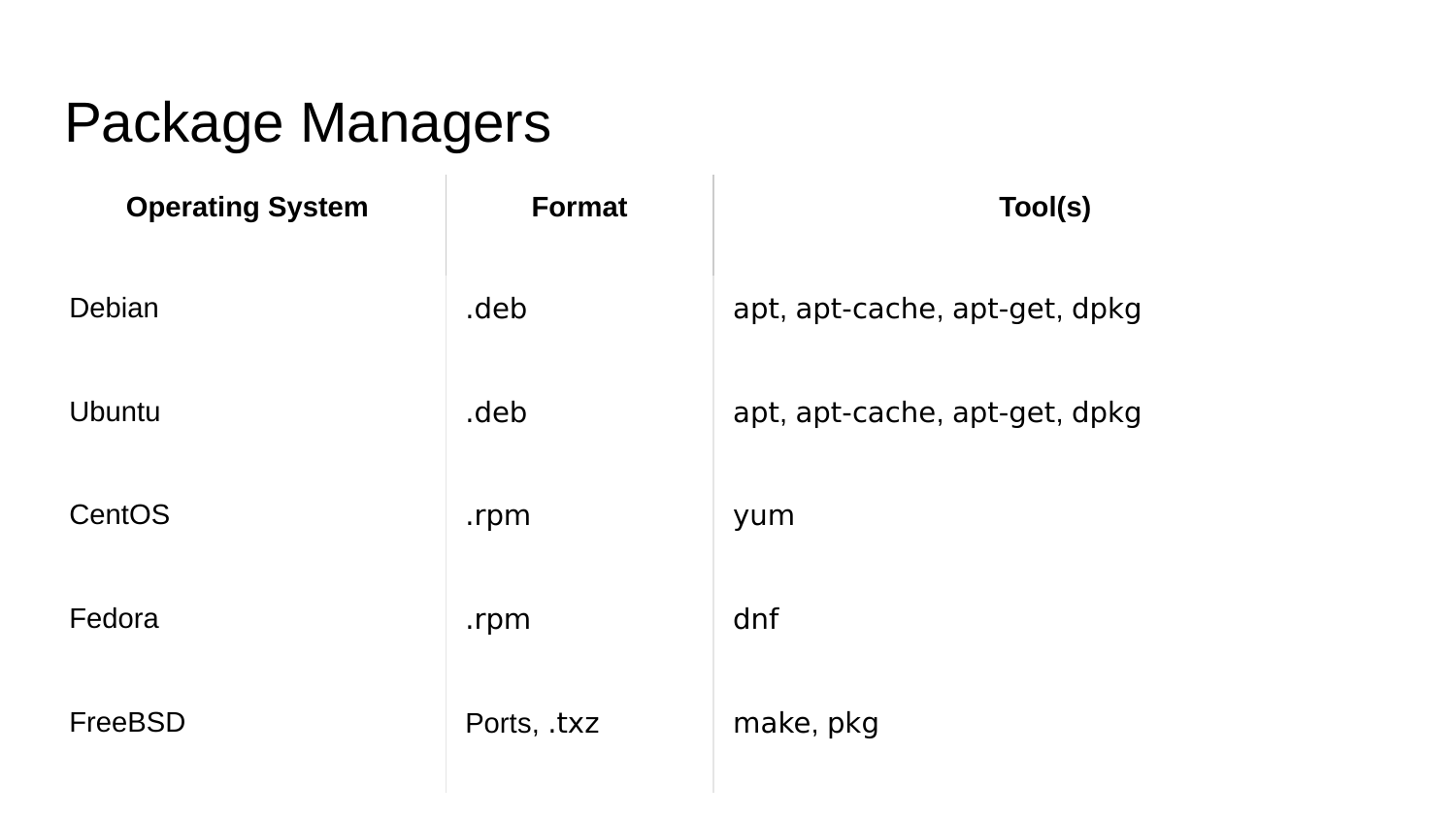

# Package Managers
| Operating System | Format | Tool(s) |
| --- | --- | --- |
| Debian | .deb | apt, apt-cache, apt-get, dpkg |
| Ubuntu | .deb | apt, apt-cache, apt-get, dpkg |
| CentOS | .rpm | yum |
| Fedora | .rpm | dnf |
| FreeBSD | Ports, .txz | make, pkg |